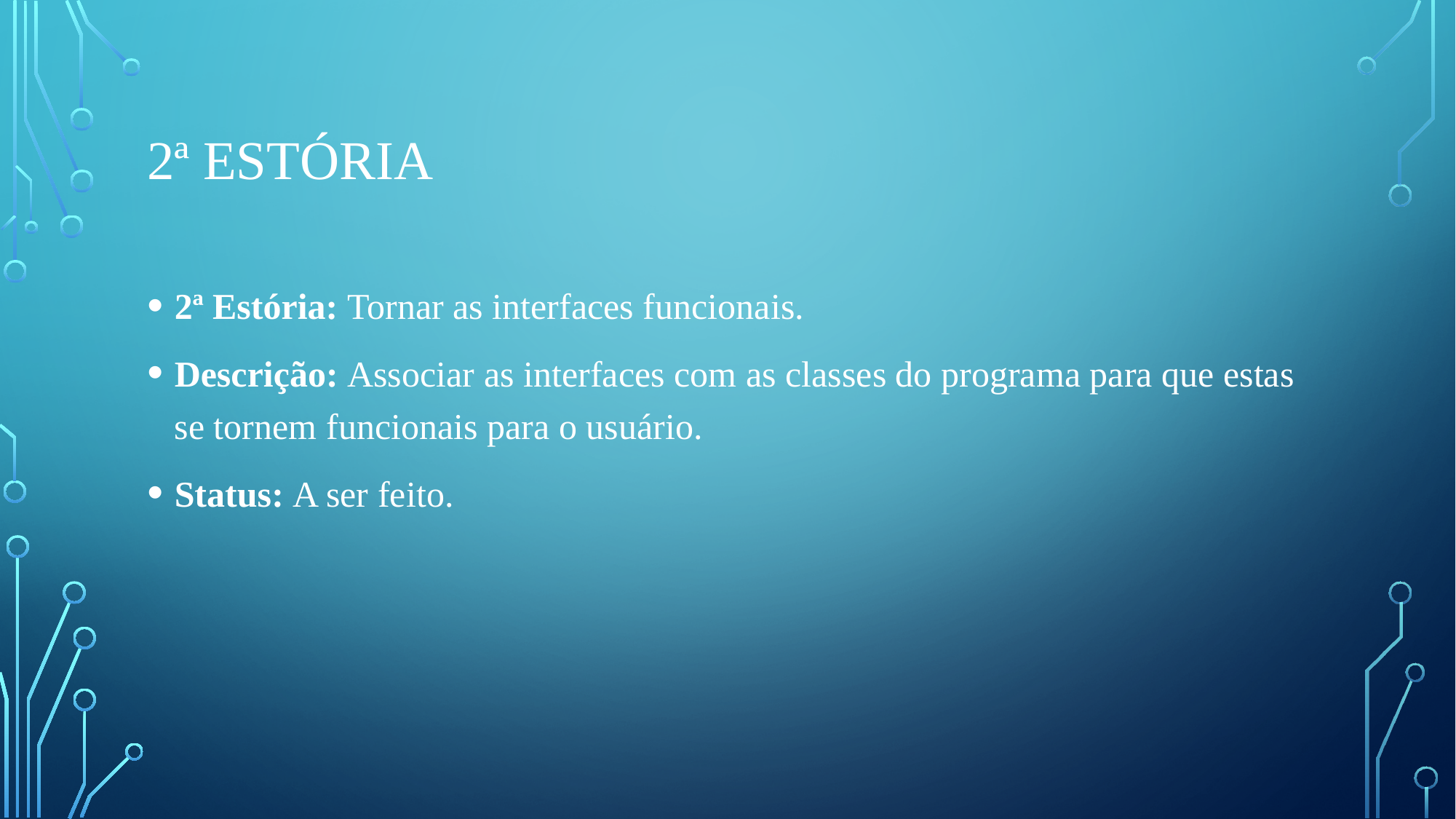

# 2ª Estória
2ª Estória: Tornar as interfaces funcionais.
Descrição: Associar as interfaces com as classes do programa para que estas se tornem funcionais para o usuário.
Status: A ser feito.